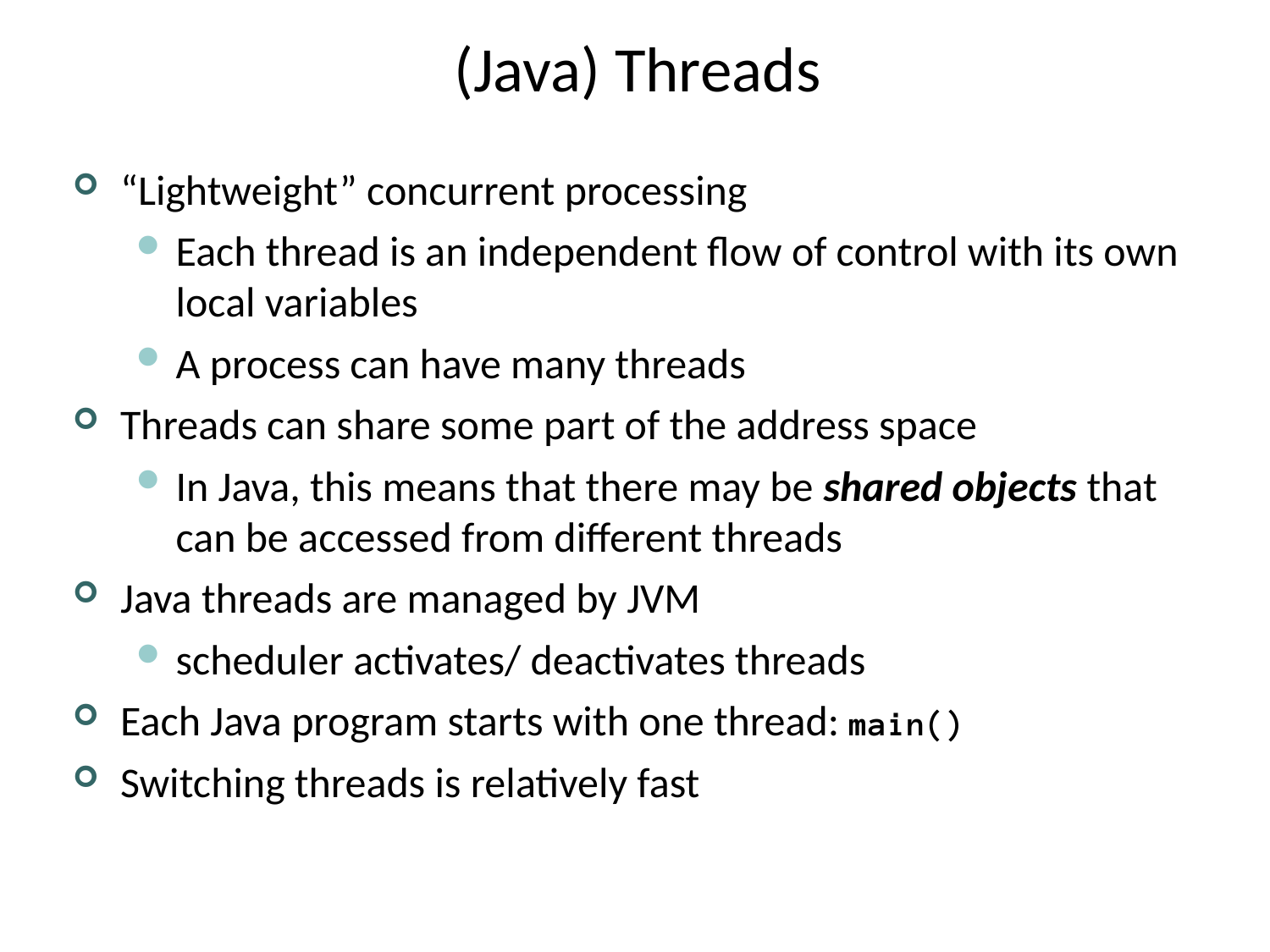

# (Java) Threads
“Lightweight” concurrent processing
Each thread is an independent flow of control with its own local variables
A process can have many threads
Threads can share some part of the address space
In Java, this means that there may be shared objects that can be accessed from different threads
Java threads are managed by JVM
scheduler activates/ deactivates threads
Each Java program starts with one thread: main()
Switching threads is relatively fast